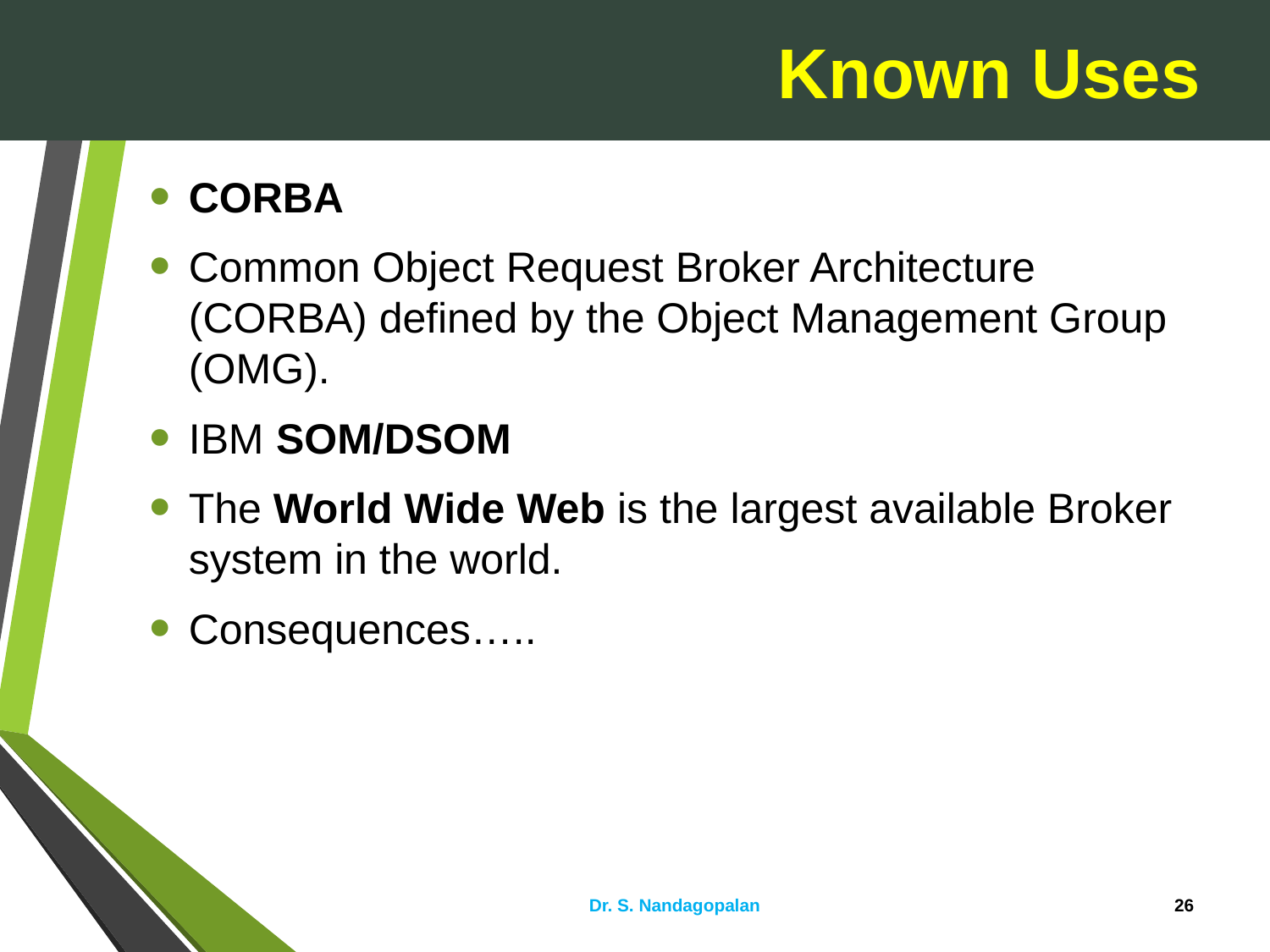

# Known Uses
CORBA
Common Object Request Broker Architecture (CORBA) defined by the Object Management Group (OMG).
IBM SOM/DSOM
The World Wide Web is the largest available Broker system in the world.
Consequences…..
Dr. S. Nandagopalan
26